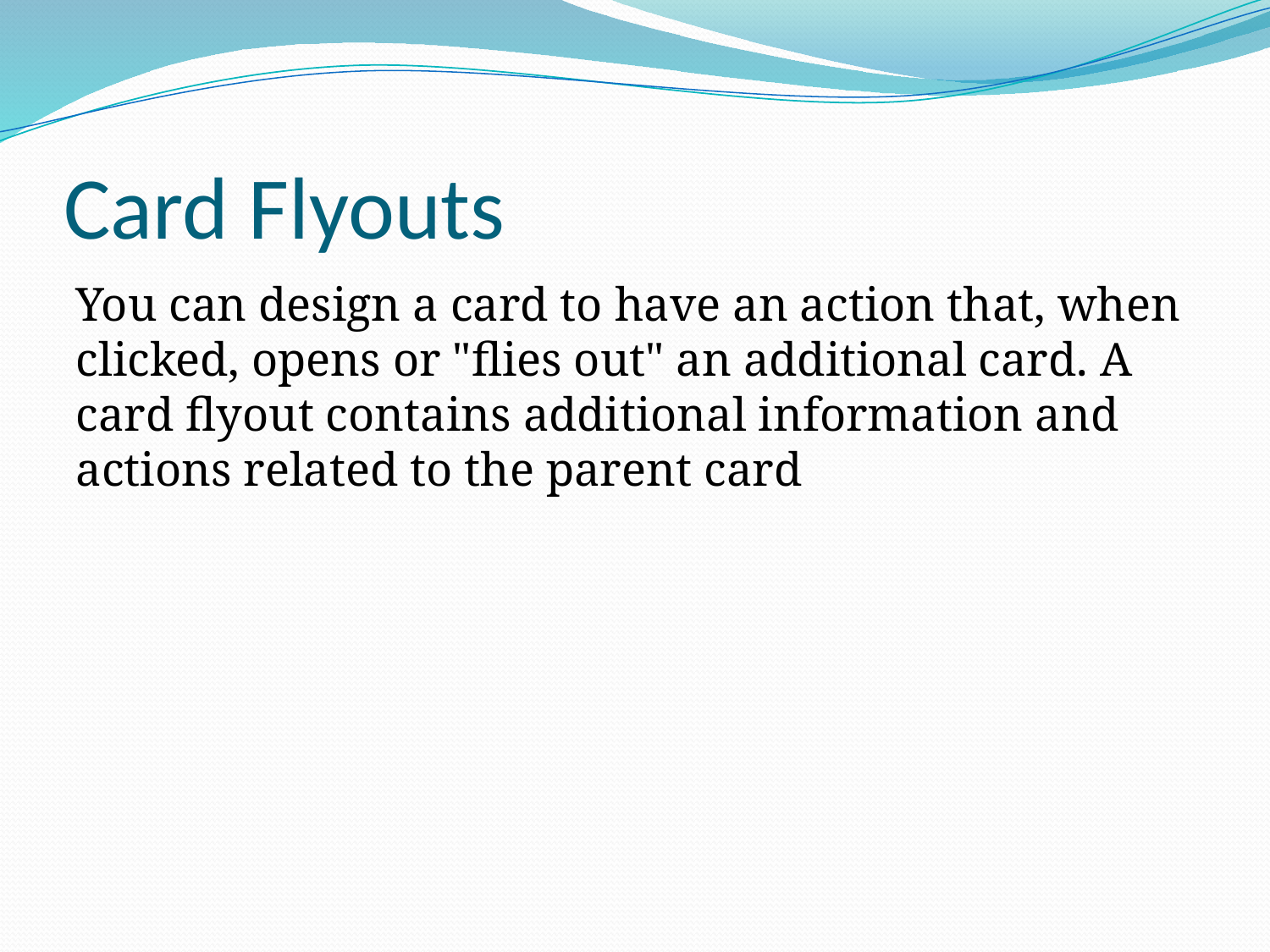

# Card Flyouts
You can design a card to have an action that, when clicked, opens or "flies out" an additional card. A card flyout contains additional information and actions related to the parent card